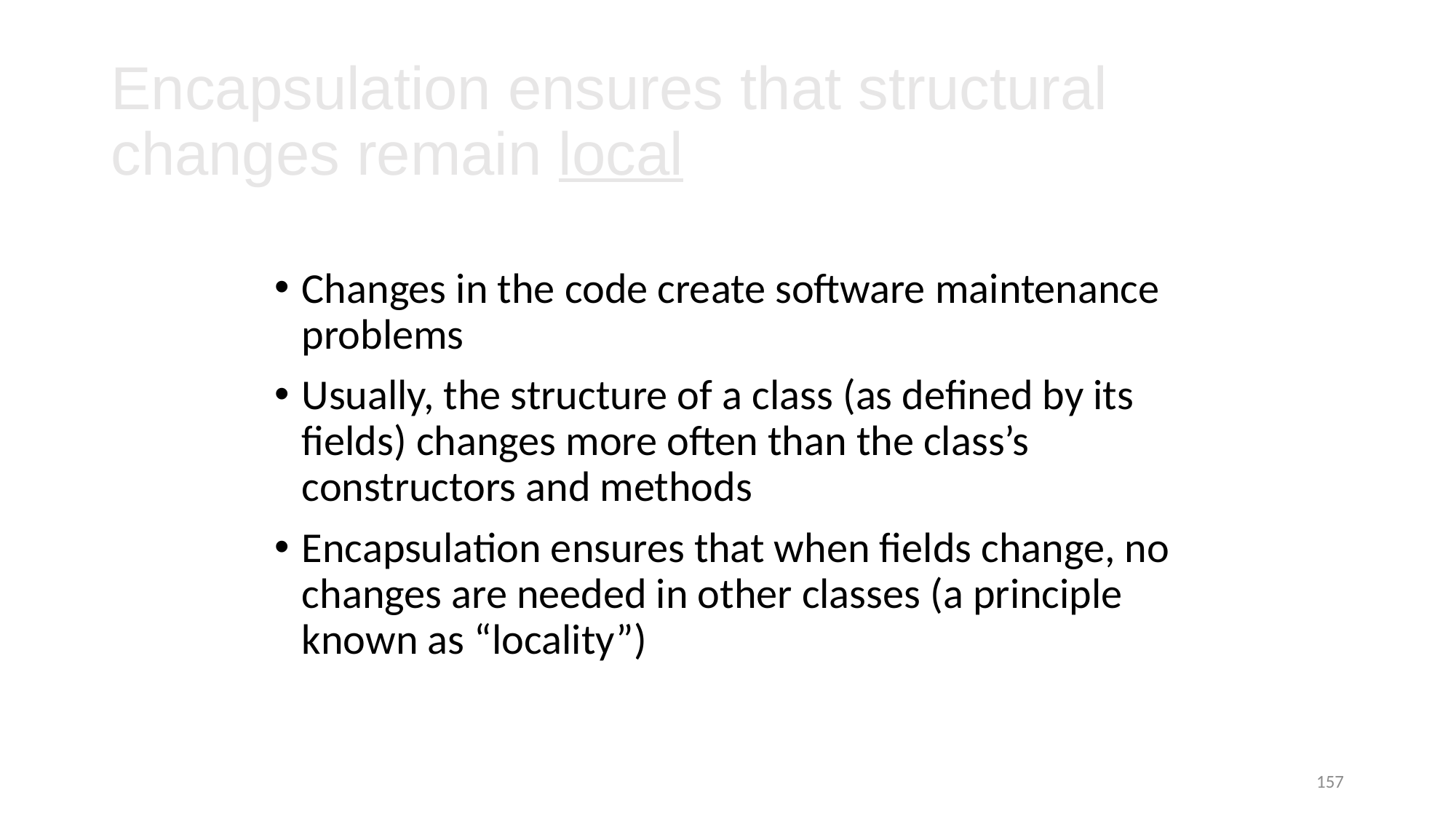

# Encapsulation ensures that structural changes remain local
Changes in the code create software maintenance problems
Usually, the structure of a class (as defined by its fields) changes more often than the class’s constructors and methods
Encapsulation ensures that when fields change, no changes are needed in other classes (a principle known as “locality”)
157